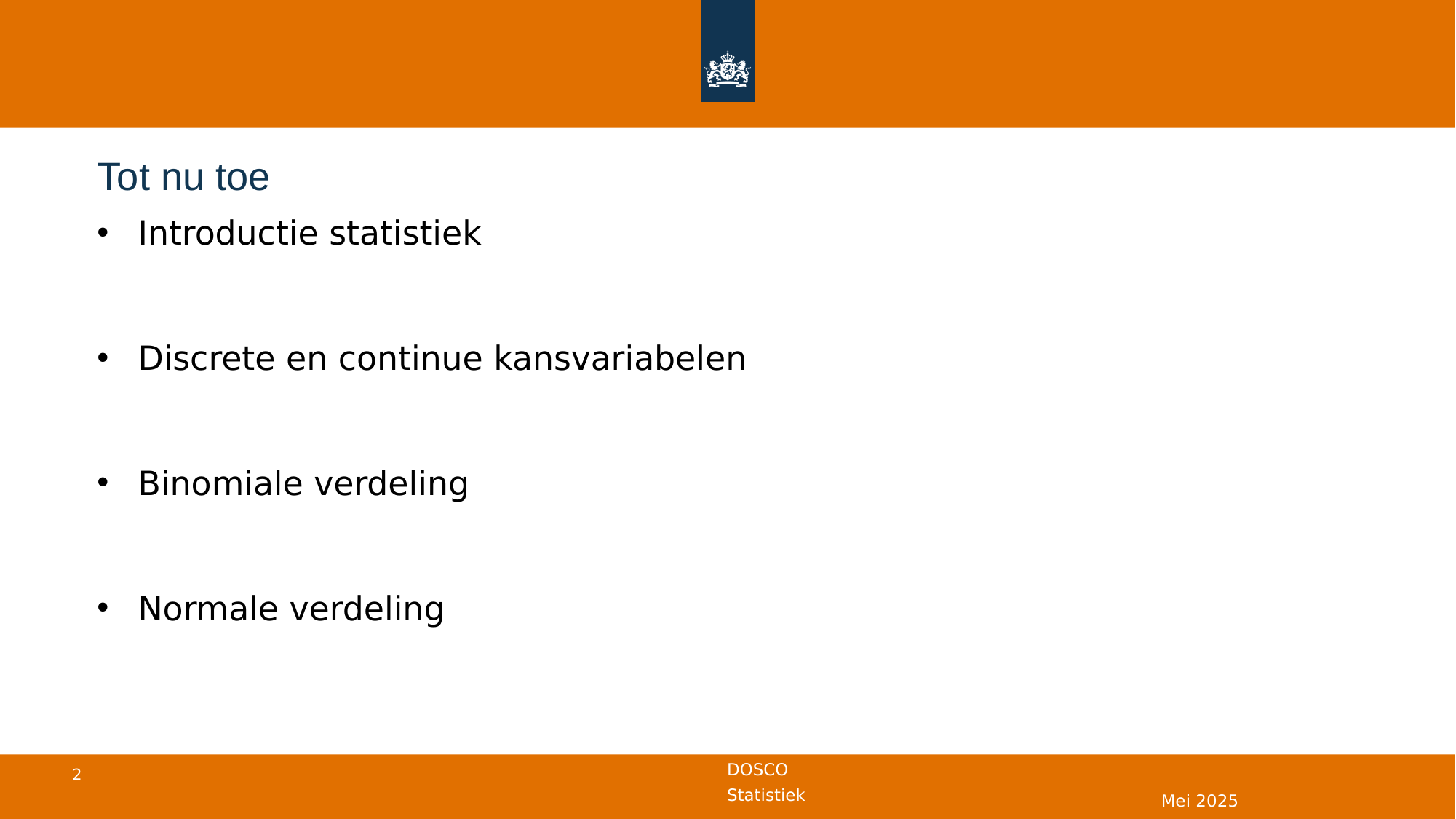

# Tot nu toe
Introductie statistiek

Discrete en continue kansvariabelen

Binomiale verdeling

Normale verdeling

Mei 2025